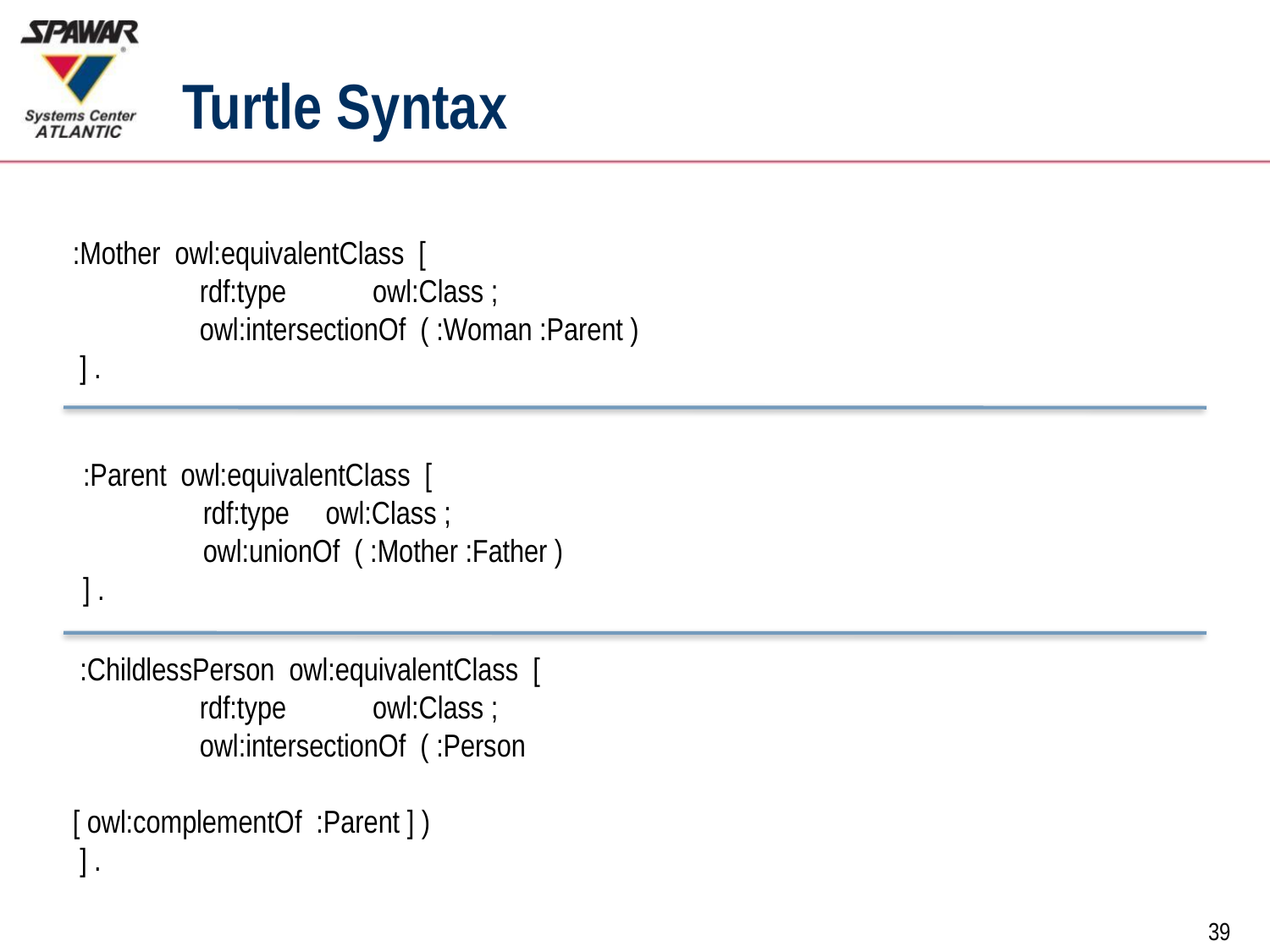

# Turtle Syntax
:Mother  owl:equivalentClass  [
   	rdf:type            owl:Class ;
  	owl:intersectionOf  ( :Woman :Parent )
 ] .
 :Parent  owl:equivalentClass  [
   	rdf:type     owl:Class ;
  	owl:unionOf  ( :Mother :Father )
 ] .
 :ChildlessPerson  owl:equivalentClass  [
  	rdf:type            owl:Class ;
  	owl:intersectionOf  ( :Person  			[ owl:complementOf  :Parent ] )
 ] .